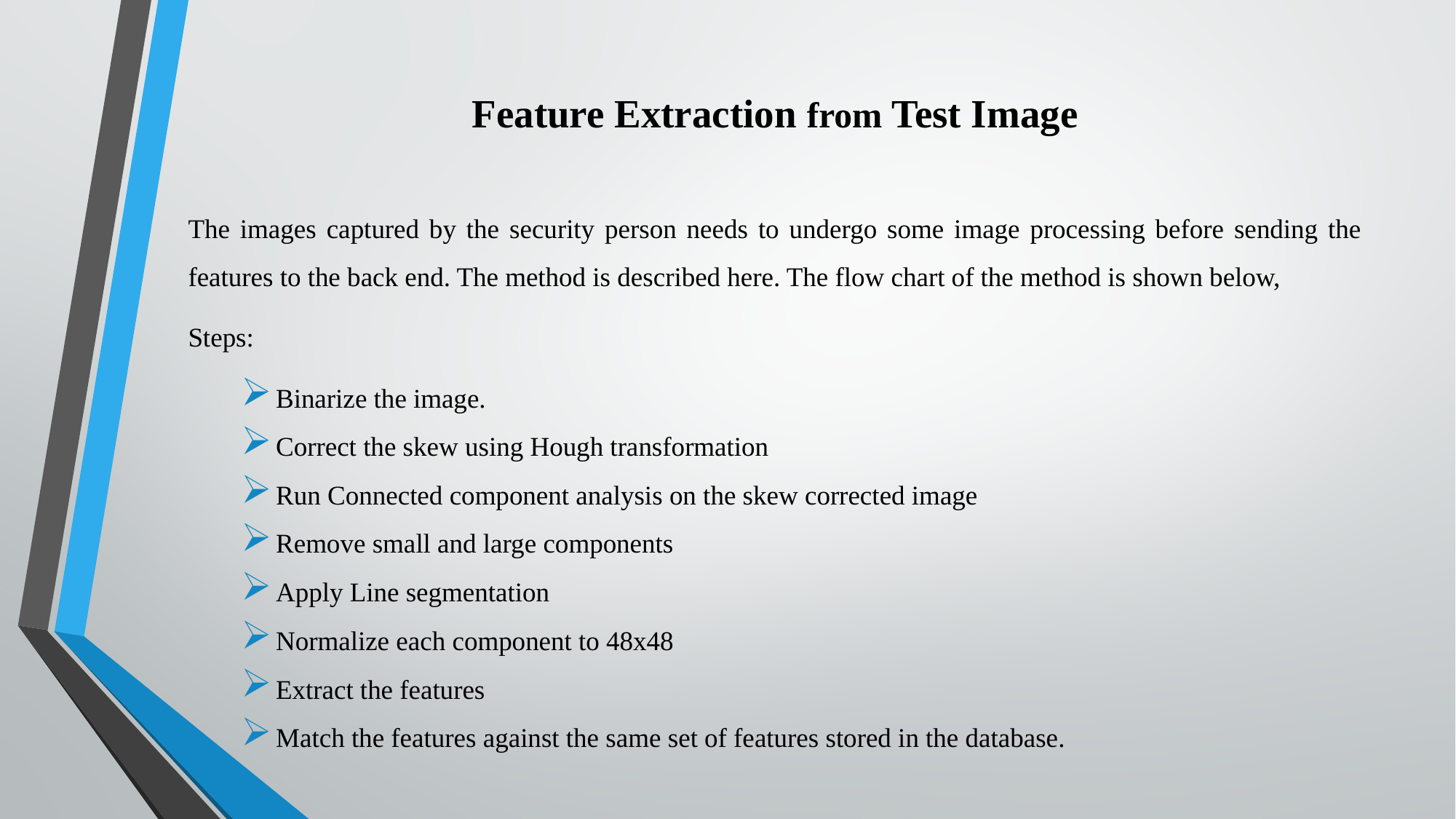

# Feature Extraction from Test Image
The images captured by the security person needs to undergo some image processing before sending the features to the back end. The method is described here. The flow chart of the method is shown below,
Steps:
Binarize the image.
Correct the skew using Hough transformation
Run Connected component analysis on the skew corrected image
Remove small and large components
Apply Line segmentation
Normalize each component to 48x48
Extract the features
Match the features against the same set of features stored in the database.